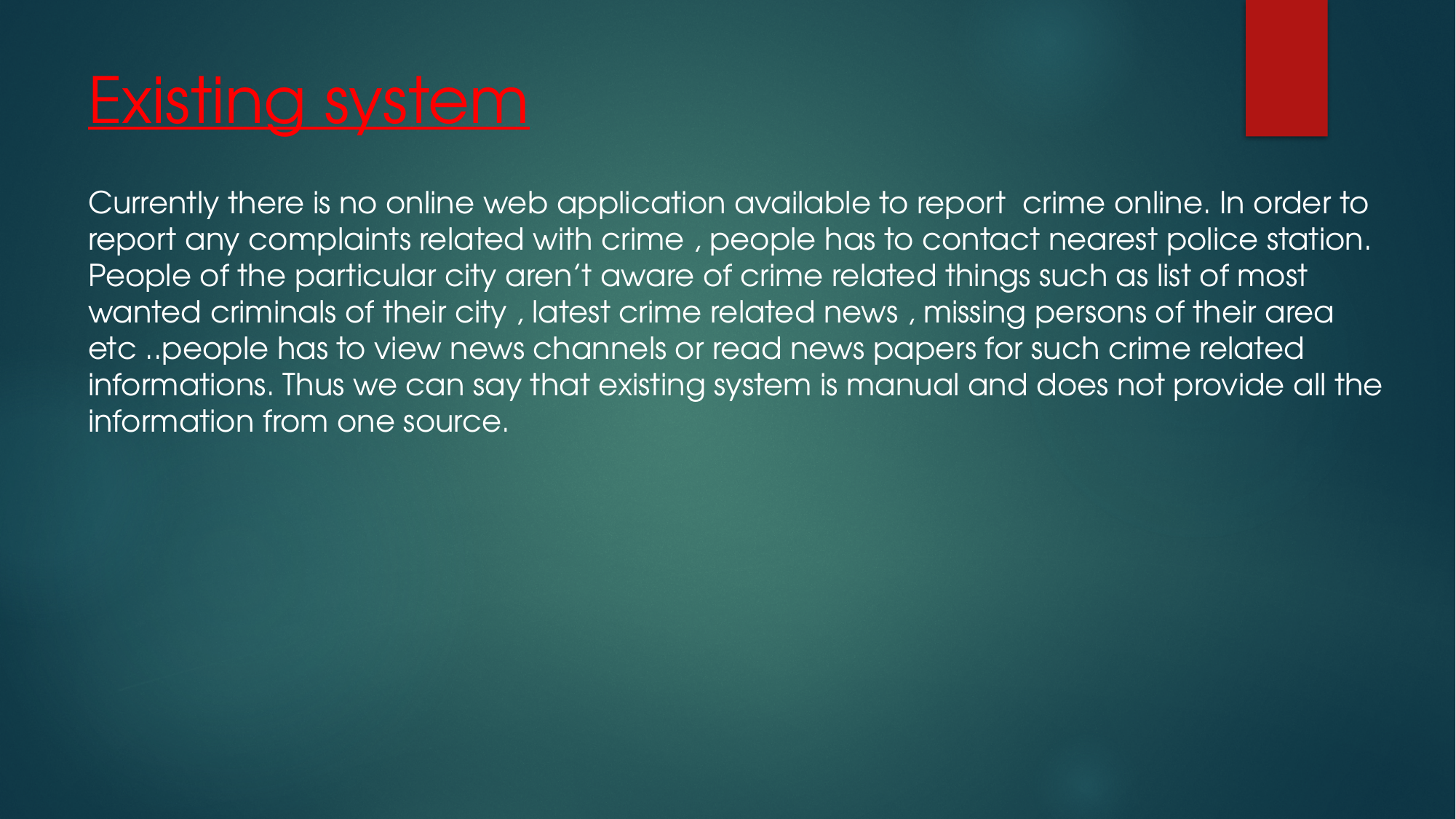

# Existing system
Currently there is no online web application available to report  crime online. In order to report any complaints related with crime , people has to contact nearest police station. People of the particular city aren’t aware of crime related things such as list of most wanted criminals of their city , latest crime related news , missing persons of their area etc ..people has to view news channels or read news papers for such crime related informations. Thus we can say that existing system is manual and does not provide all the information from one source.